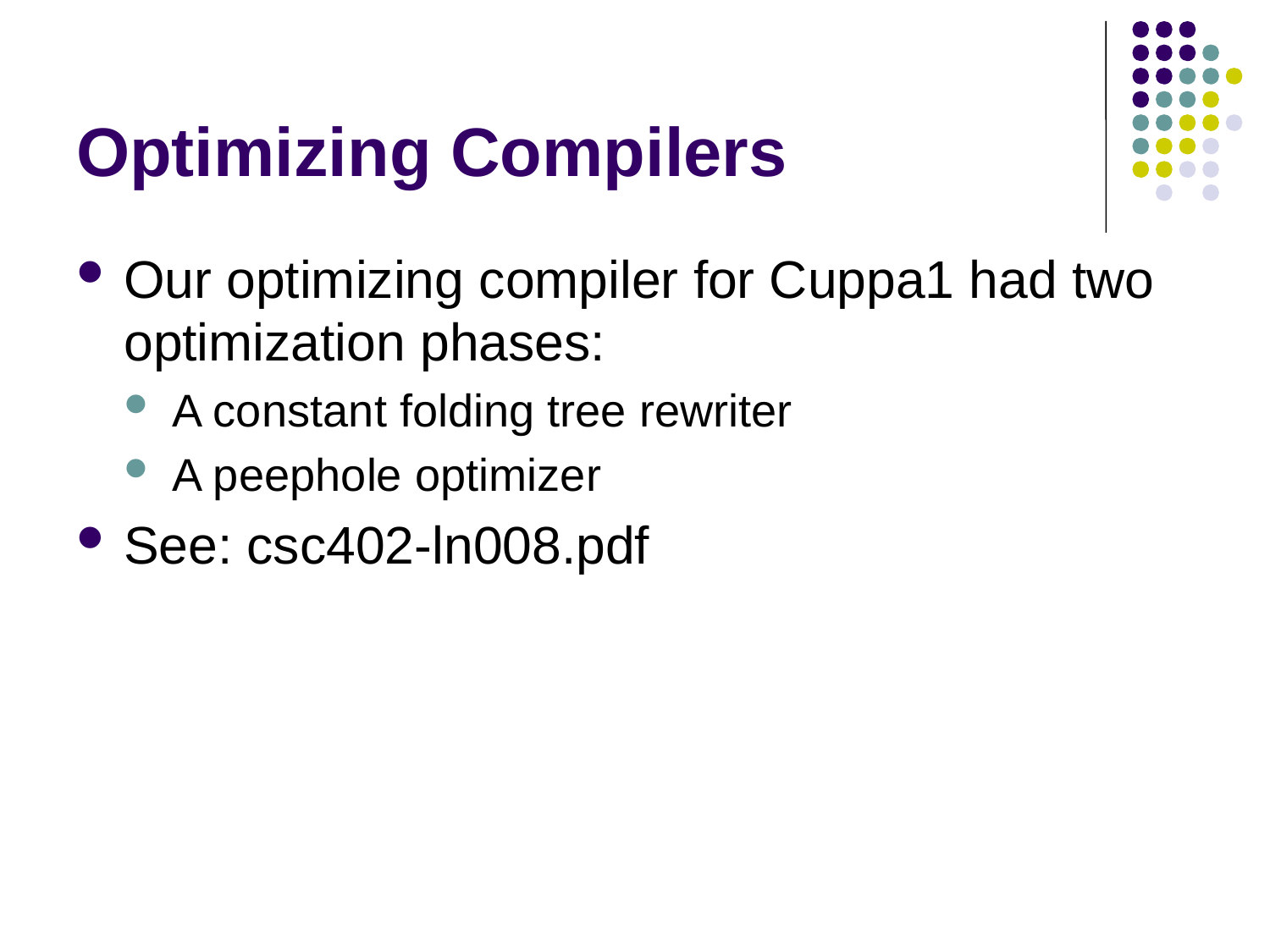

# Optimizing Compilers
Our optimizing compiler for Cuppa1 had two optimization phases:
A constant folding tree rewriter
A peephole optimizer
See: csc402-ln008.pdf